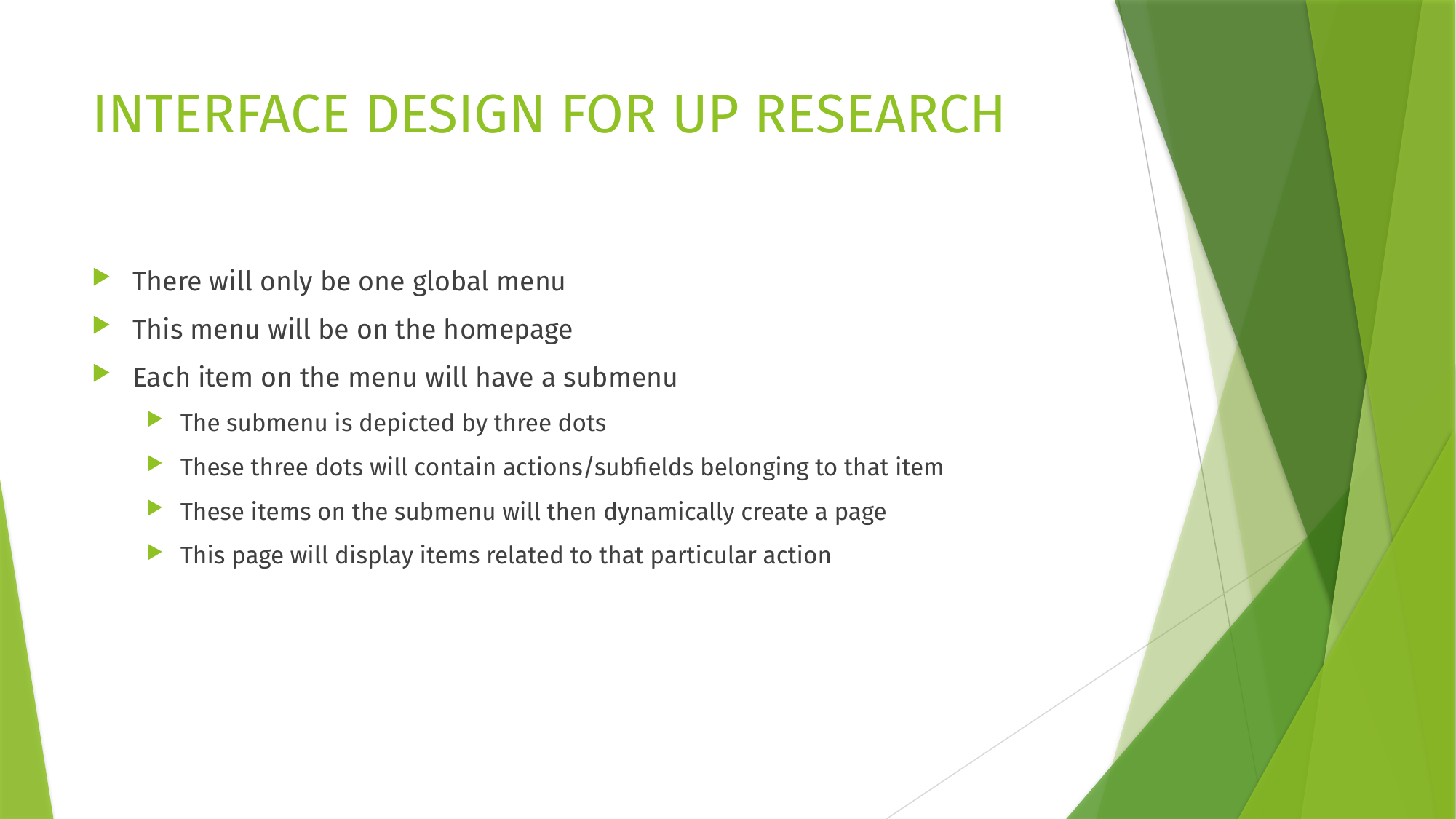

# INTERFACE DESIGN FOR UP RESEARCH
There will only be one global menu
This menu will be on the homepage
Each item on the menu will have a submenu
The submenu is depicted by three dots
These three dots will contain actions/subfields belonging to that item
These items on the submenu will then dynamically create a page
This page will display items related to that particular action